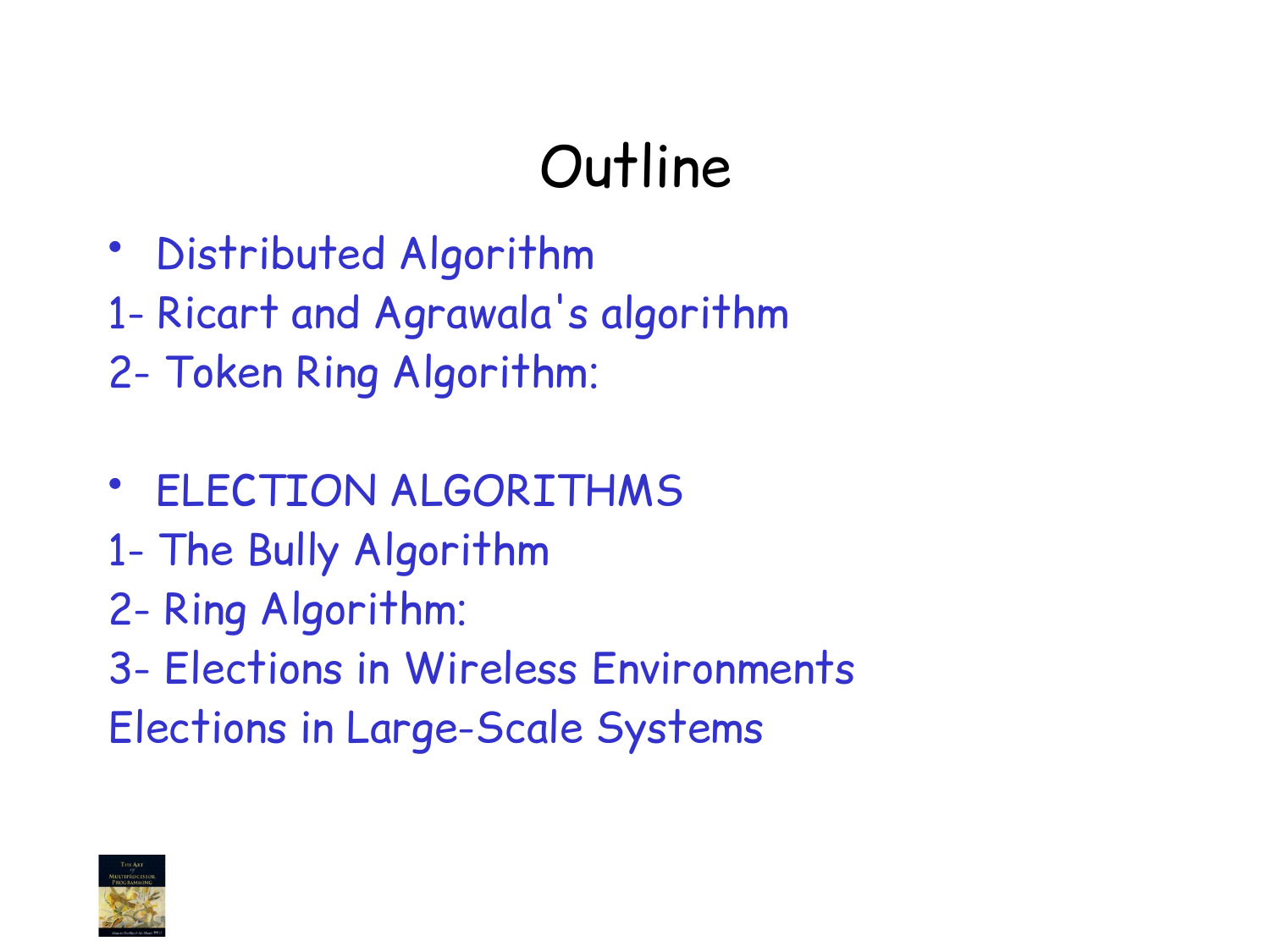

# Outline
Distributed Algorithm
1- Ricart and Agrawala's algorithm
2- Token Ring Algorithm:

ELECTION ALGORITHMS
1- The Bully Algorithm
2- Ring Algorithm:
3- Elections in Wireless Environments
Elections in Large-Scale Systems

2